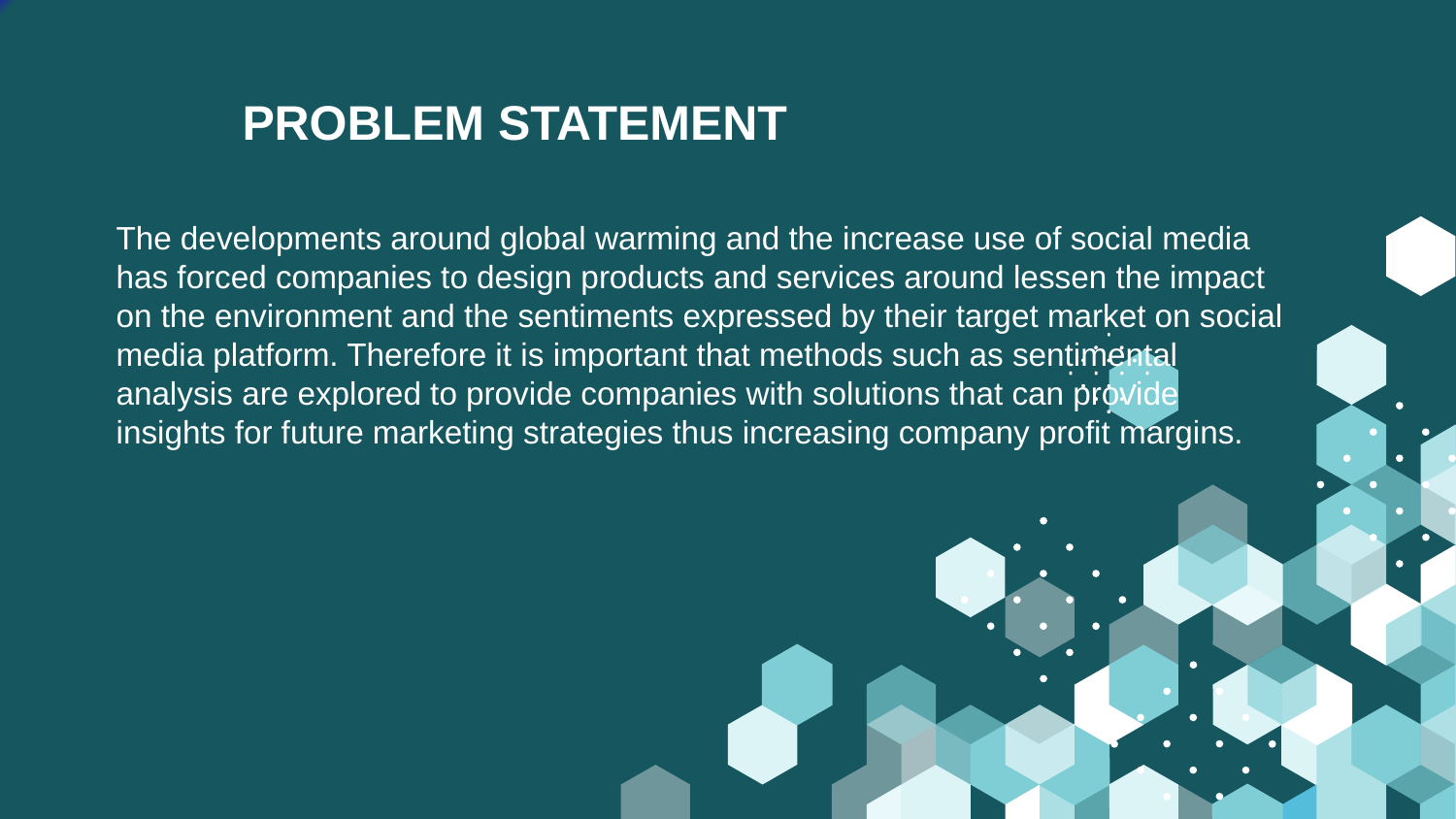

PROBLEM STATEMENT
The developments around global warming and the increase use of social media has forced companies to design products and services around lessen the impact on the environment and the sentiments expressed by their target market on social media platform. Therefore it is important that methods such as sentimental analysis are explored to provide companies with solutions that can provide insights for future marketing strategies thus increasing company profit margins.